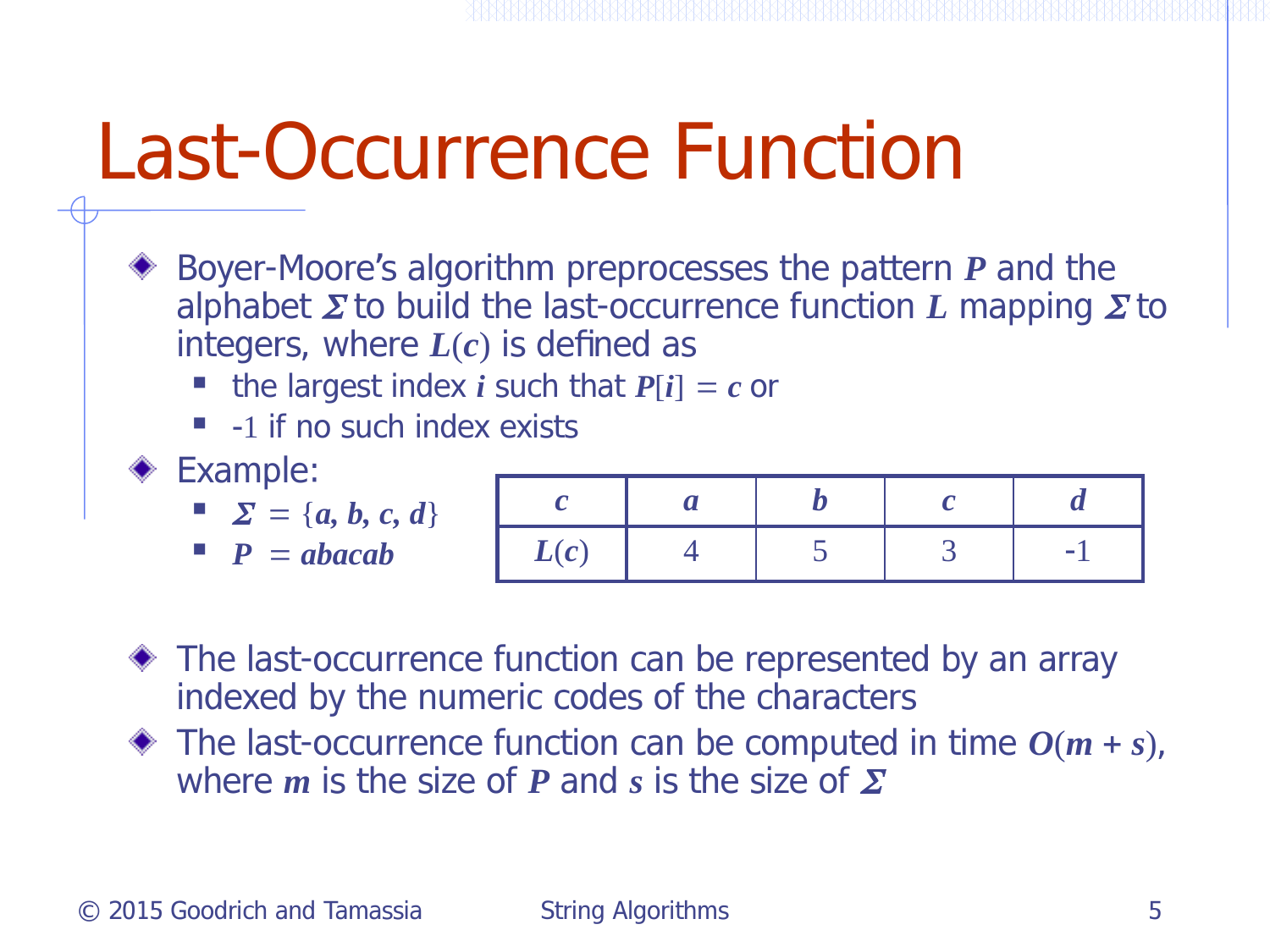

# Last-Occurrence Function
Boyer-Moore’s algorithm preprocesses the pattern P and the alphabet Σ to build the last-occurrence function L mapping Σ to integers, where L(c) is defined as
the largest index i such that P[i] = c or
−1 if no such index exists
Example:
Σ = {a, b, c, d}
P = abacab

The last-occurrence function can be represented by an array indexed by the numeric codes of the characters
The last-occurrence function can be computed in time O(m + s), where m is the size of P and s is the size of Σ

| c | a | b | c | d |
| --- | --- | --- | --- | --- |
| L(c) | 4 | 5 | 3 | −1 |
String Algorithms
5